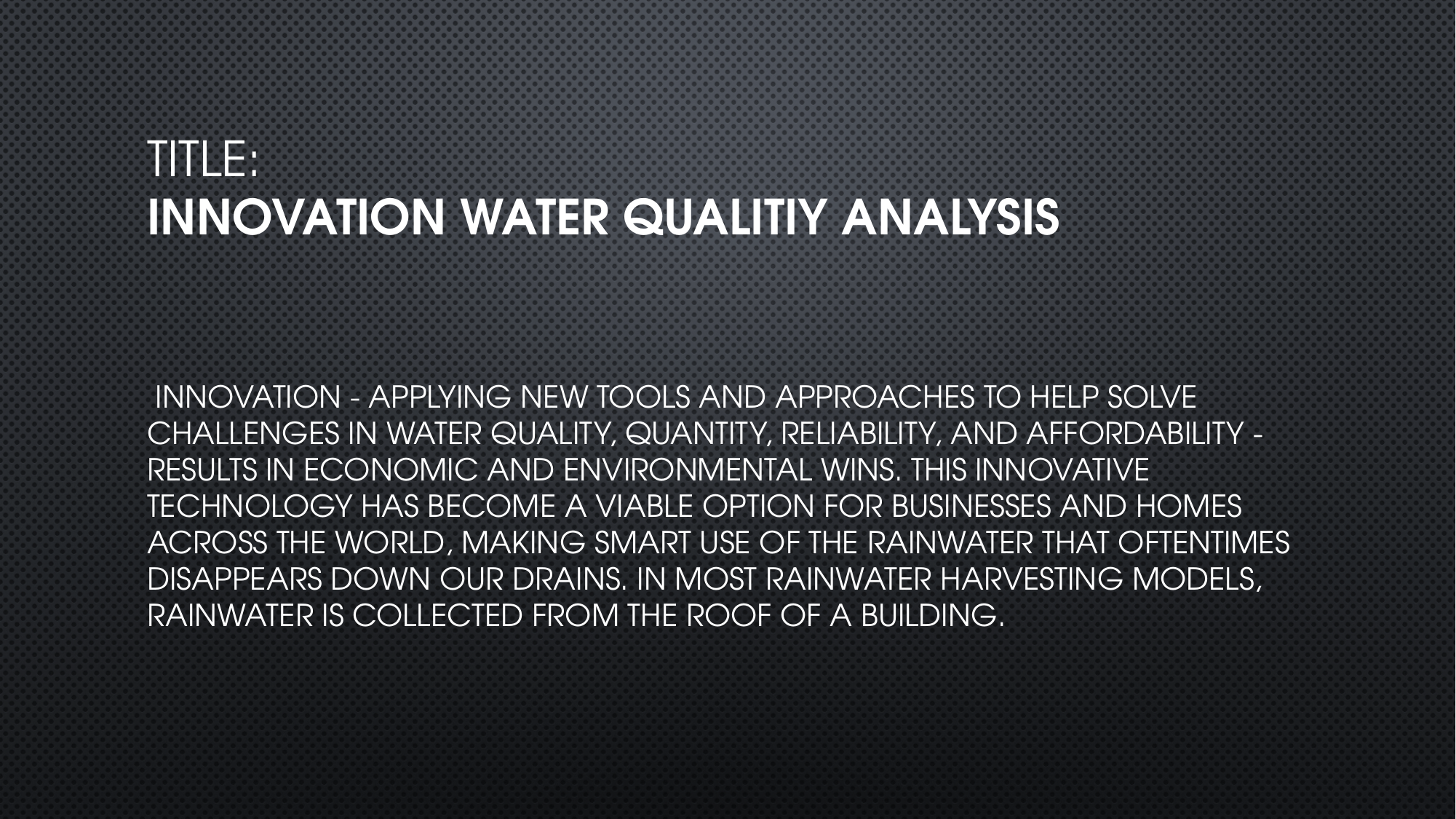

# TITLE: INNOVATION WATER QUALITIY ANALYSIS
 Innovation - applying new tools and approaches to help solve challenges in water quality, quantity, reliability, and affordability - results in economic and environmental wins. This innovative technology has become a viable option for businesses and homes across the world, making smart use of the rainwater that oftentimes disappears down our drains. In most rainwater harvesting models, rainwater is collected from the roof of a building.